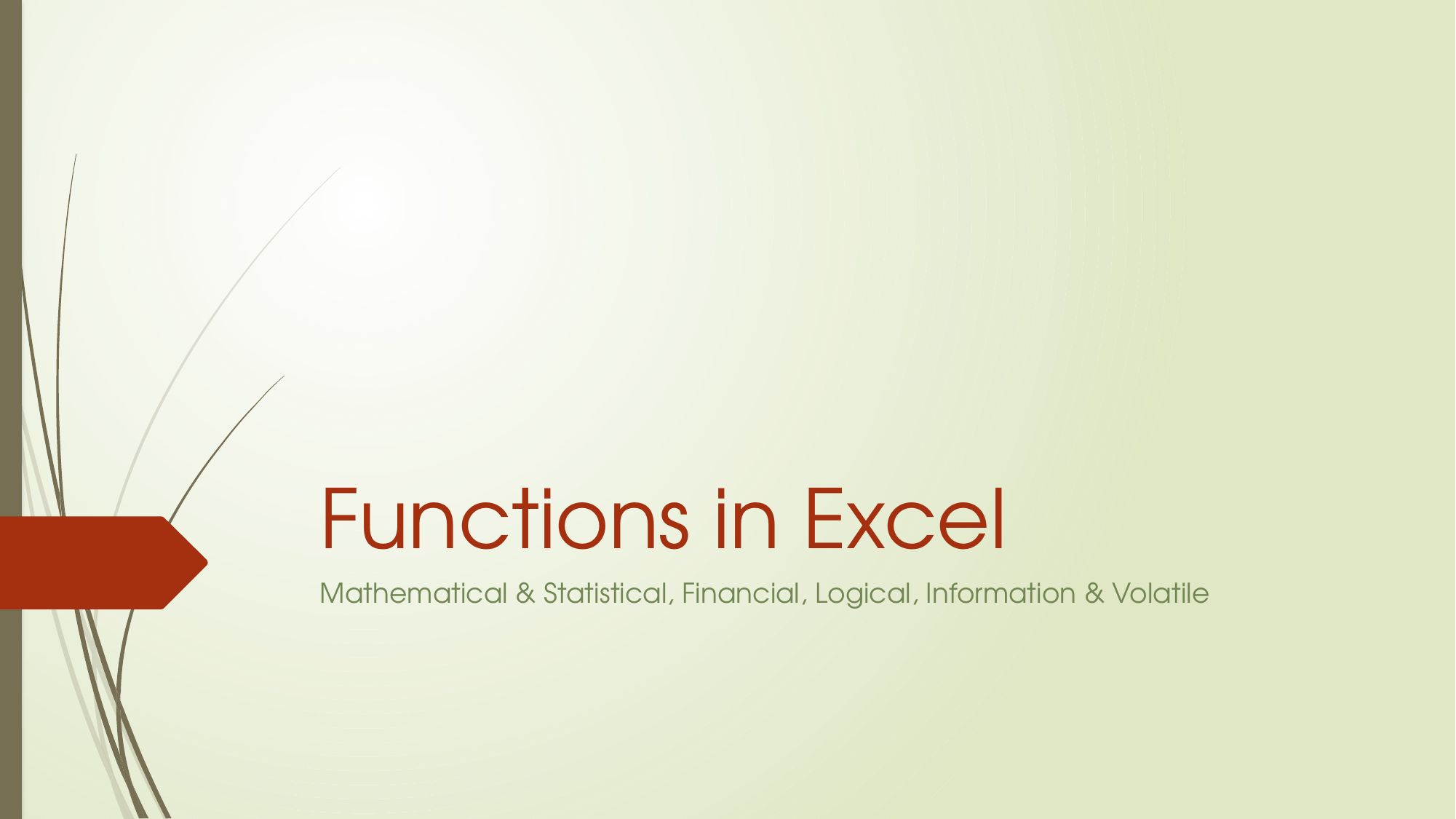

# Functions in Excel
Mathematical & Statistical, Financial, Logical, Information & Volatile